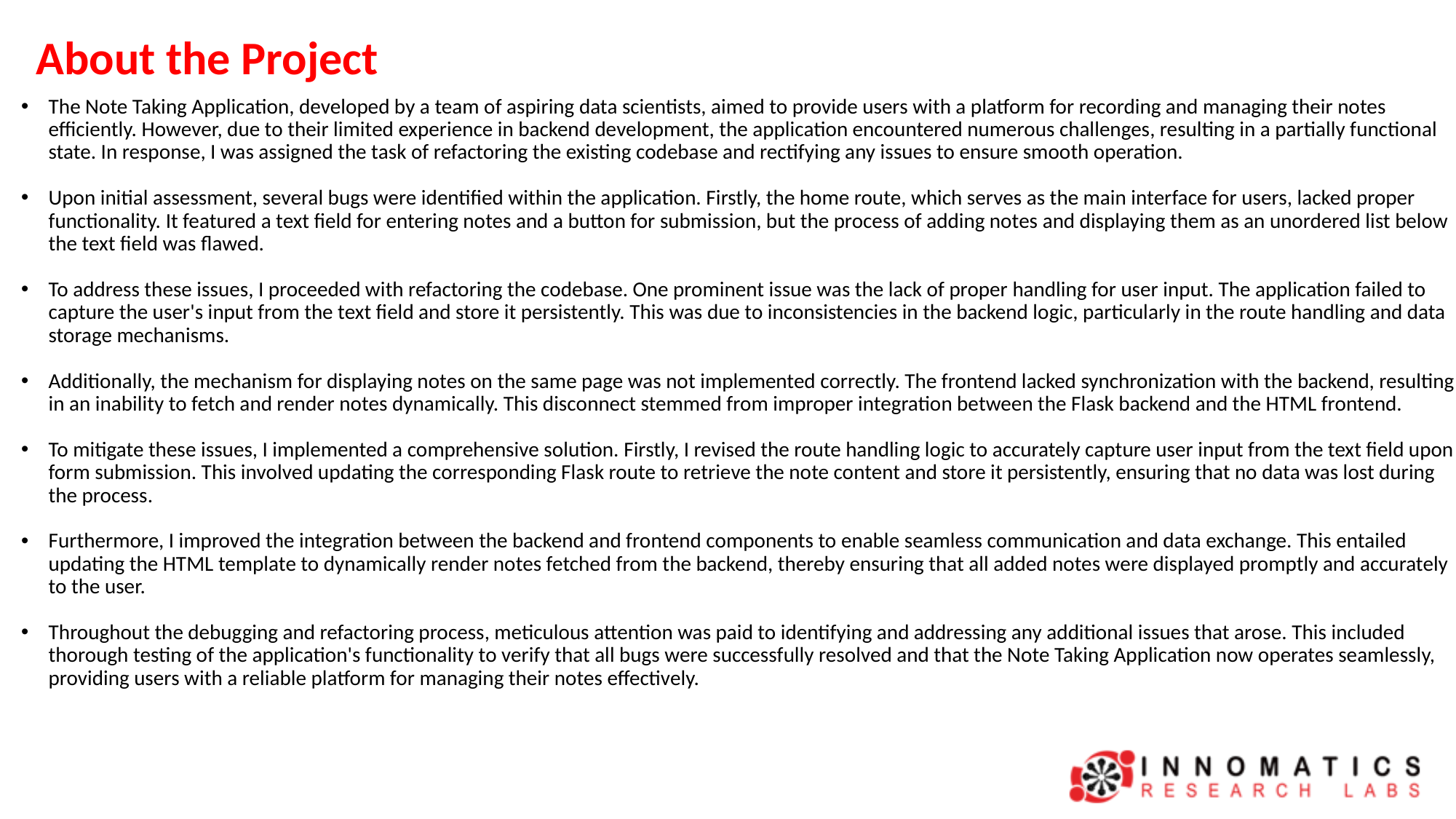

# About the Project
The Note Taking Application, developed by a team of aspiring data scientists, aimed to provide users with a platform for recording and managing their notes efficiently. However, due to their limited experience in backend development, the application encountered numerous challenges, resulting in a partially functional state. In response, I was assigned the task of refactoring the existing codebase and rectifying any issues to ensure smooth operation.

Upon initial assessment, several bugs were identified within the application. Firstly, the home route, which serves as the main interface for users, lacked proper functionality. It featured a text field for entering notes and a button for submission, but the process of adding notes and displaying them as an unordered list below the text field was flawed.

To address these issues, I proceeded with refactoring the codebase. One prominent issue was the lack of proper handling for user input. The application failed to capture the user's input from the text field and store it persistently. This was due to inconsistencies in the backend logic, particularly in the route handling and data storage mechanisms.

Additionally, the mechanism for displaying notes on the same page was not implemented correctly. The frontend lacked synchronization with the backend, resulting in an inability to fetch and render notes dynamically. This disconnect stemmed from improper integration between the Flask backend and the HTML frontend.

To mitigate these issues, I implemented a comprehensive solution. Firstly, I revised the route handling logic to accurately capture user input from the text field upon form submission. This involved updating the corresponding Flask route to retrieve the note content and store it persistently, ensuring that no data was lost during the process.

Furthermore, I improved the integration between the backend and frontend components to enable seamless communication and data exchange. This entailed updating the HTML template to dynamically render notes fetched from the backend, thereby ensuring that all added notes were displayed promptly and accurately to the user.

Throughout the debugging and refactoring process, meticulous attention was paid to identifying and addressing any additional issues that arose. This included thorough testing of the application's functionality to verify that all bugs were successfully resolved and that the Note Taking Application now operates seamlessly, providing users with a reliable platform for managing their notes effectively.